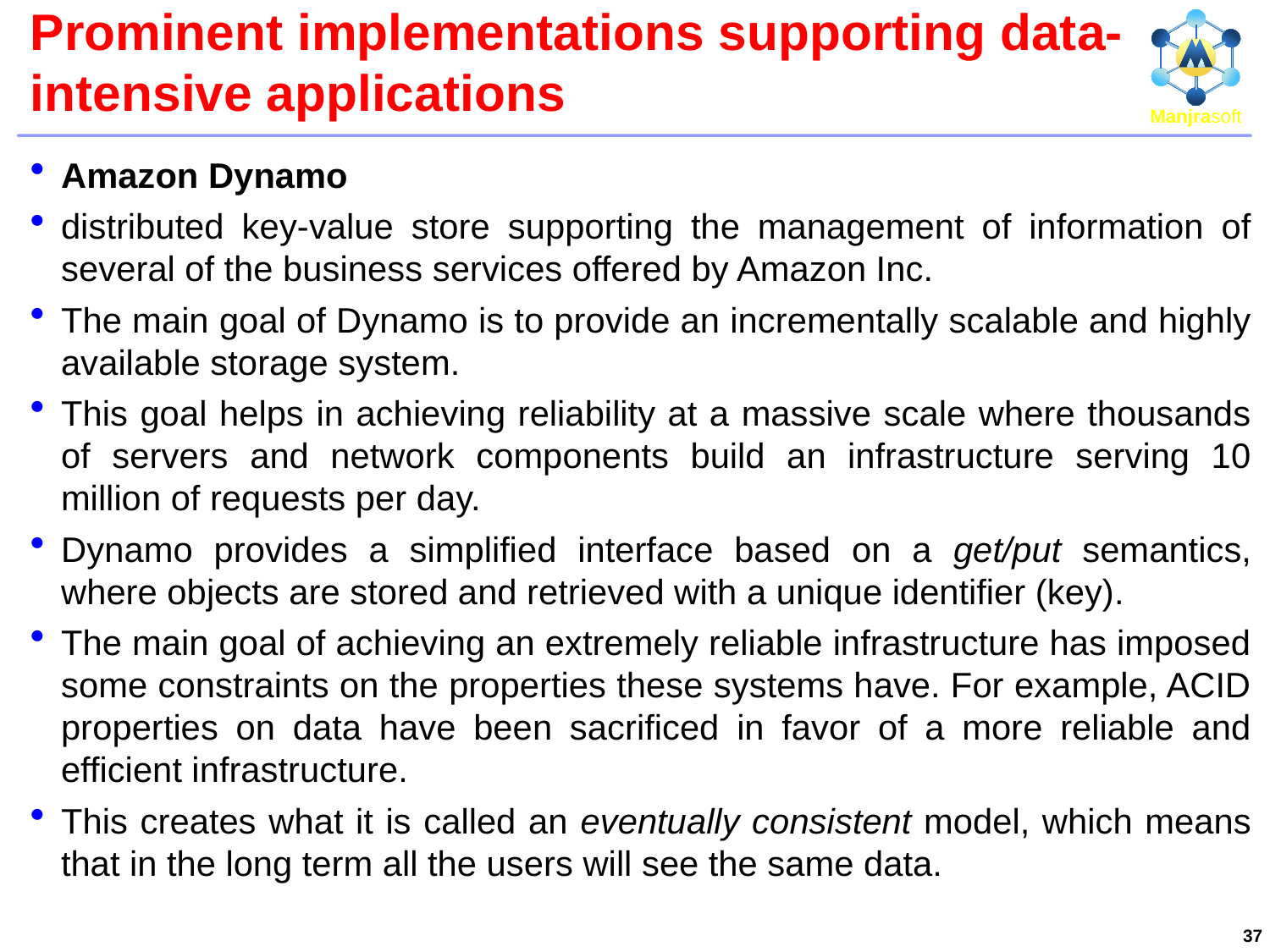

# Prominent implementations supporting data-intensive applications
Amazon Dynamo
distributed key-value store supporting the management of information of several of the business services offered by Amazon Inc.
The main goal of Dynamo is to provide an incrementally scalable and highly available storage system.
This goal helps in achieving reliability at a massive scale where thousands of servers and network components build an infrastructure serving 10 million of requests per day.
Dynamo provides a simplified interface based on a get/put semantics, where objects are stored and retrieved with a unique identifier (key).
The main goal of achieving an extremely reliable infrastructure has imposed some constraints on the properties these systems have. For example, ACID properties on data have been sacrificed in favor of a more reliable and efficient infrastructure.
This creates what it is called an eventually consistent model, which means that in the long term all the users will see the same data.

37